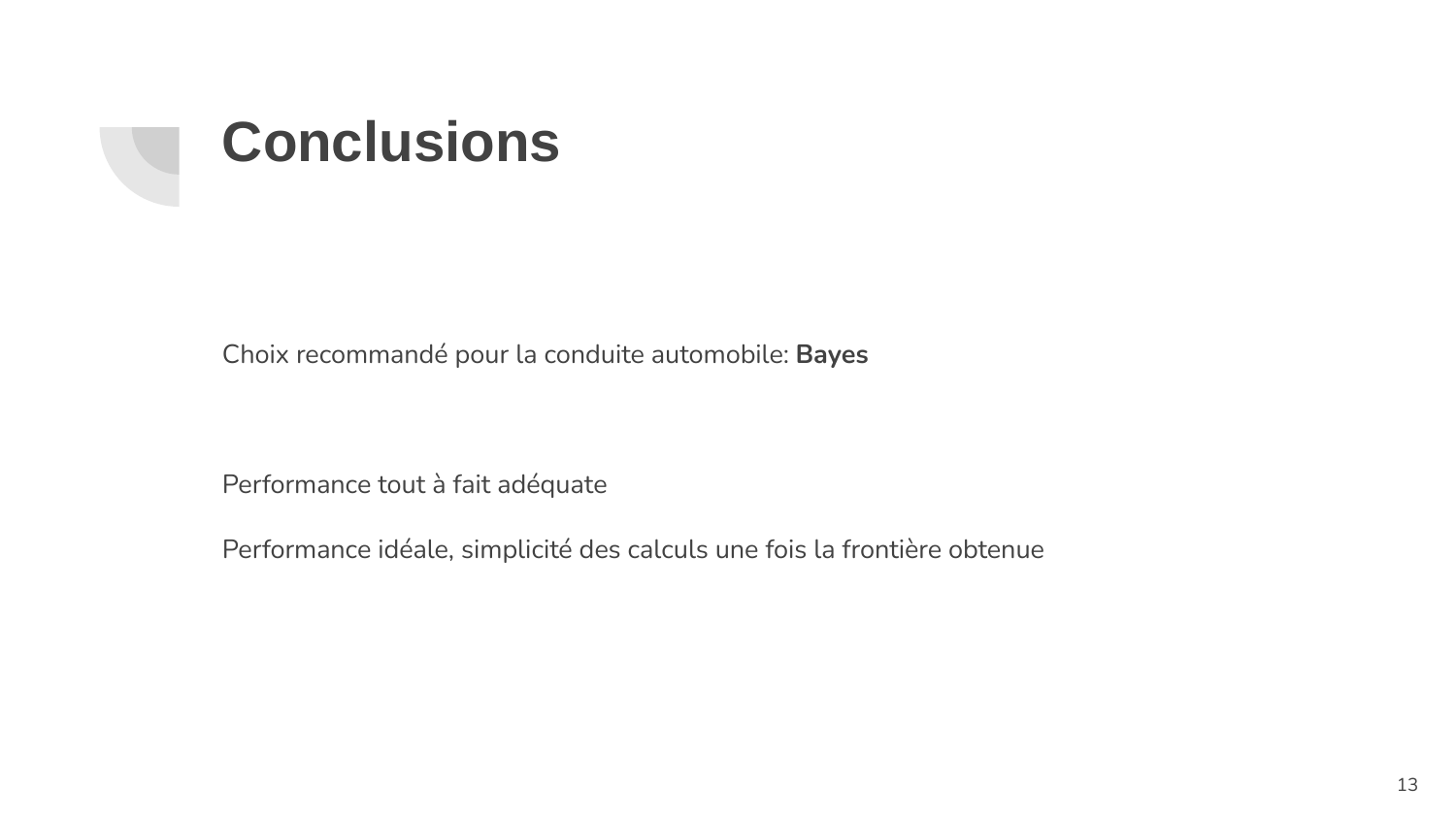

# Conclusions
Choix recommandé pour la conduite automobile: Bayes

Performance tout à fait adéquate
Performance idéale, simplicité des calculs une fois la frontière obtenue
13